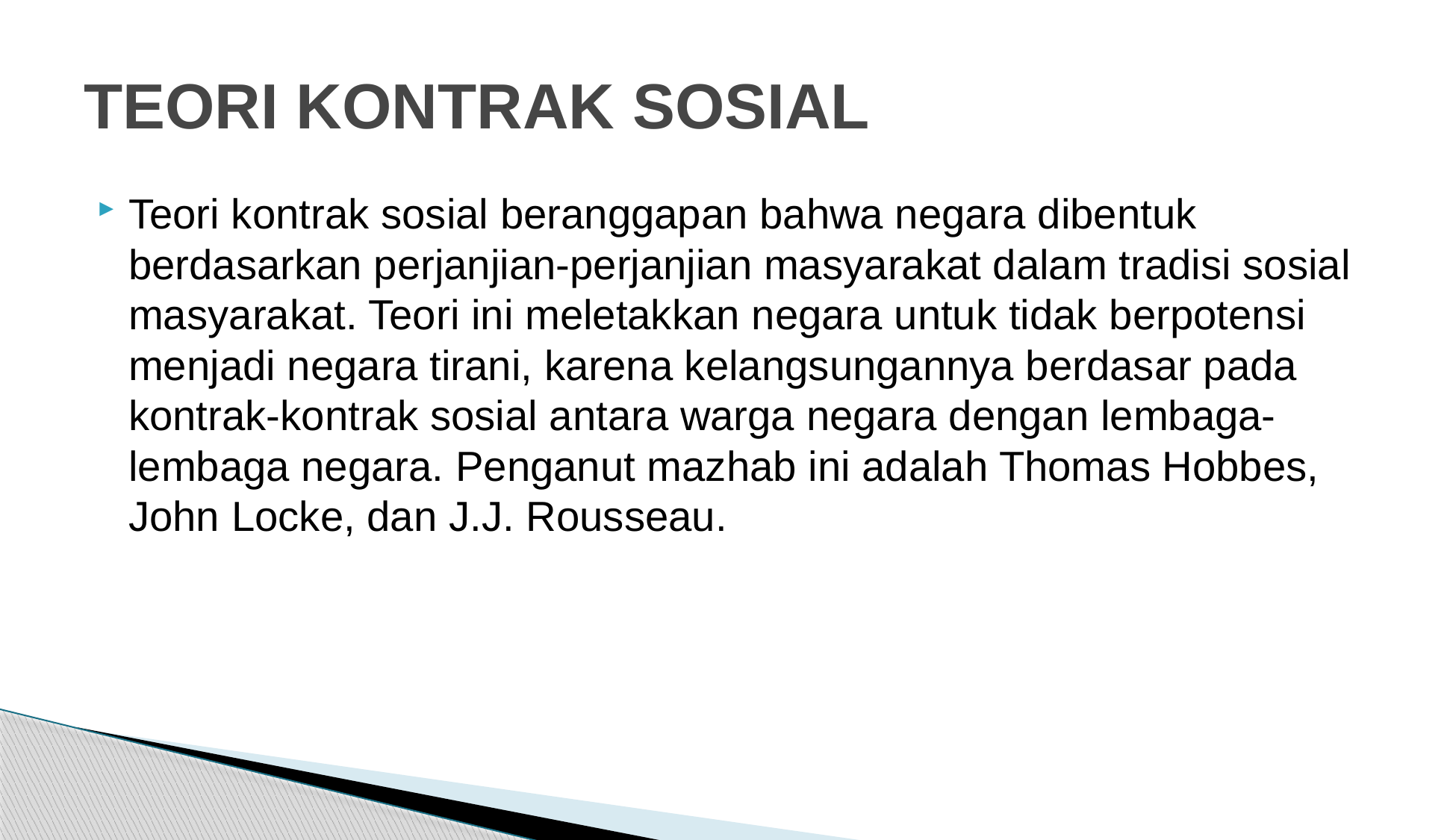

# TEORI KONTRAK SOSIAL
Teori kontrak sosial beranggapan bahwa negara dibentuk berdasarkan perjanjian-perjanjian masyarakat dalam tradisi sosial masyarakat. Teori ini meletakkan negara untuk tidak berpotensi menjadi negara tirani, karena kelangsungannya berdasar pada kontrak-kontrak sosial antara warga negara dengan lembaga-lembaga negara. Penganut mazhab ini adalah Thomas Hobbes, John Locke, dan J.J. Rousseau.